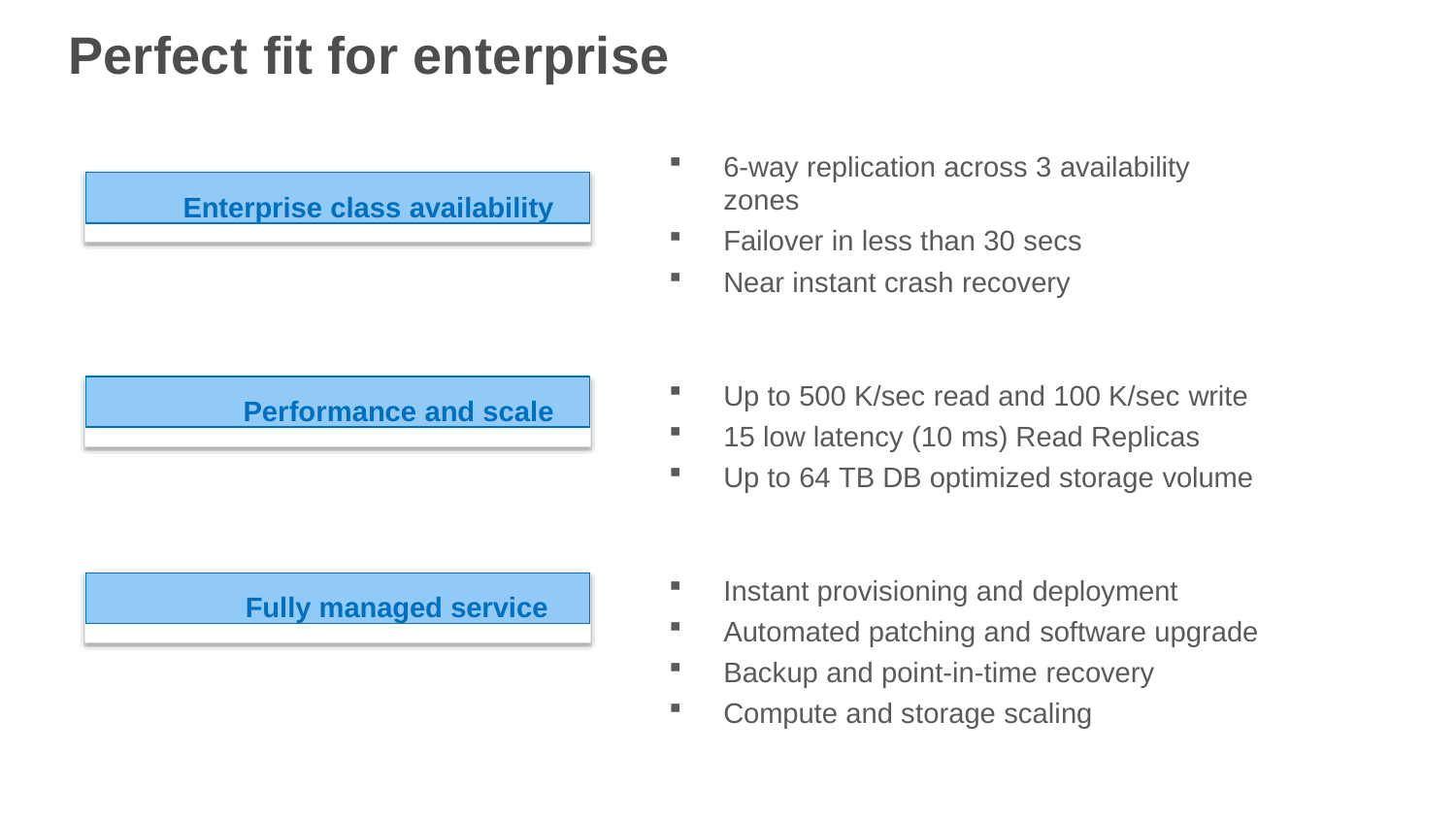

# Perfect fit for enterprise
6-way replication across 3 availability zones
Failover in less than 30 secs
Near instant crash recovery

Up to 500 K/sec read and 100 K/sec write
15 low latency (10 ms) Read Replicas
Up to 64 TB DB optimized storage volume

Instant provisioning and deployment
Automated patching and software upgrade
Backup and point-in-time recovery
Compute and storage scaling

Enterprise class availability

Performance and scale

Fully managed service